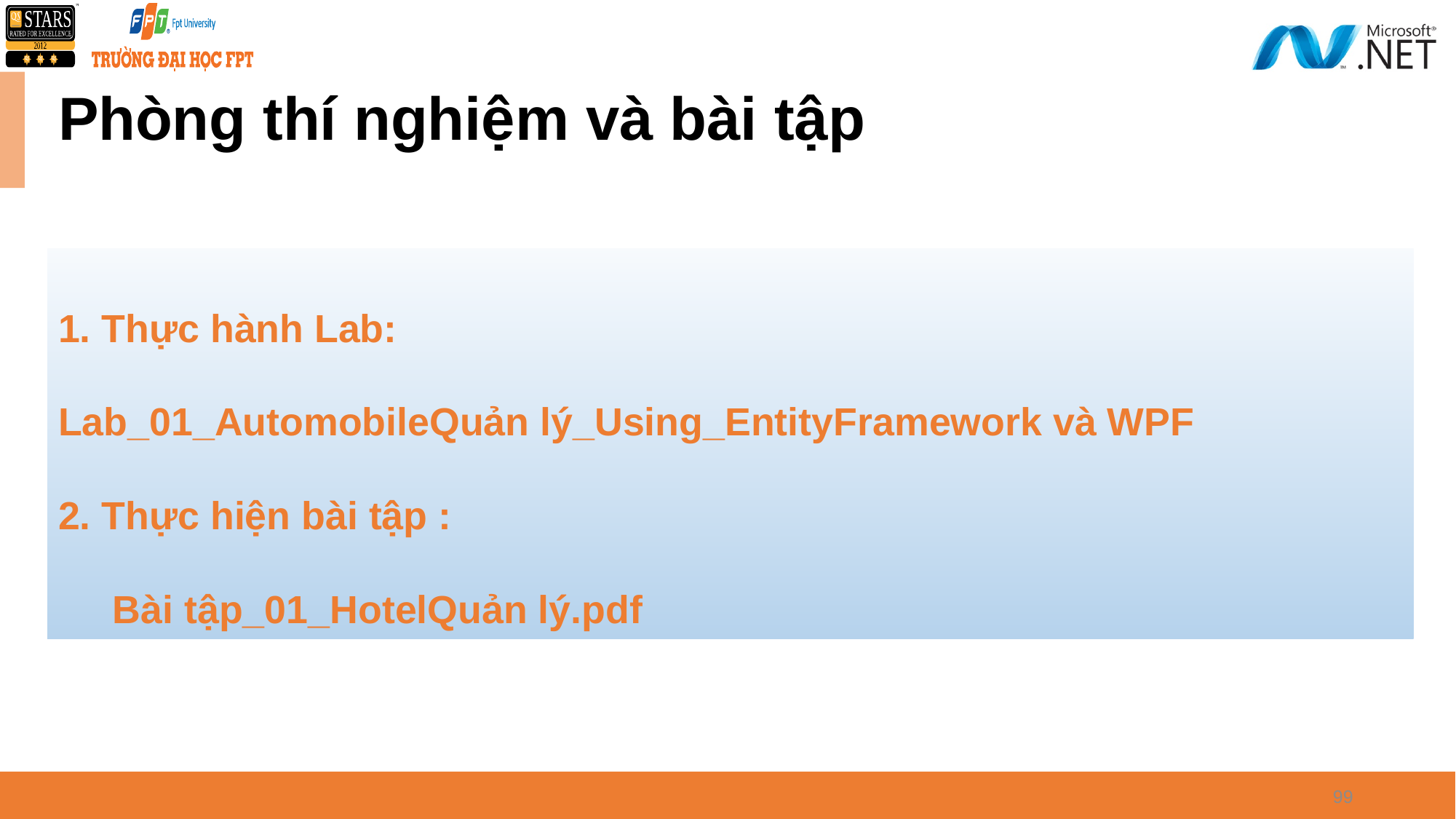

# Phòng thí nghiệm và bài tập
1. Thực hành Lab:
Lab_01_AutomobileQuản lý_Using_EntityFramework và WPF
2. Thực hiện bài tập :
     Bài tập_01_HotelQuản lý.pdf
99